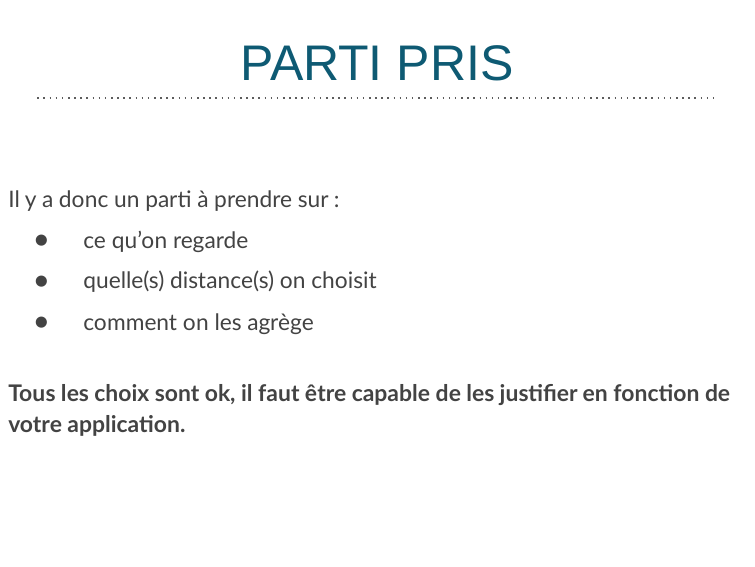

# PARTI PRIS
Parti pris

Il y a donc un parti à prendre sur :
ce qu’on regarde
quelle(s) distance(s) on choisit
comment on les agrège

Tous les choix sont ok, il faut être capable de les justifier en fonction de votre application.